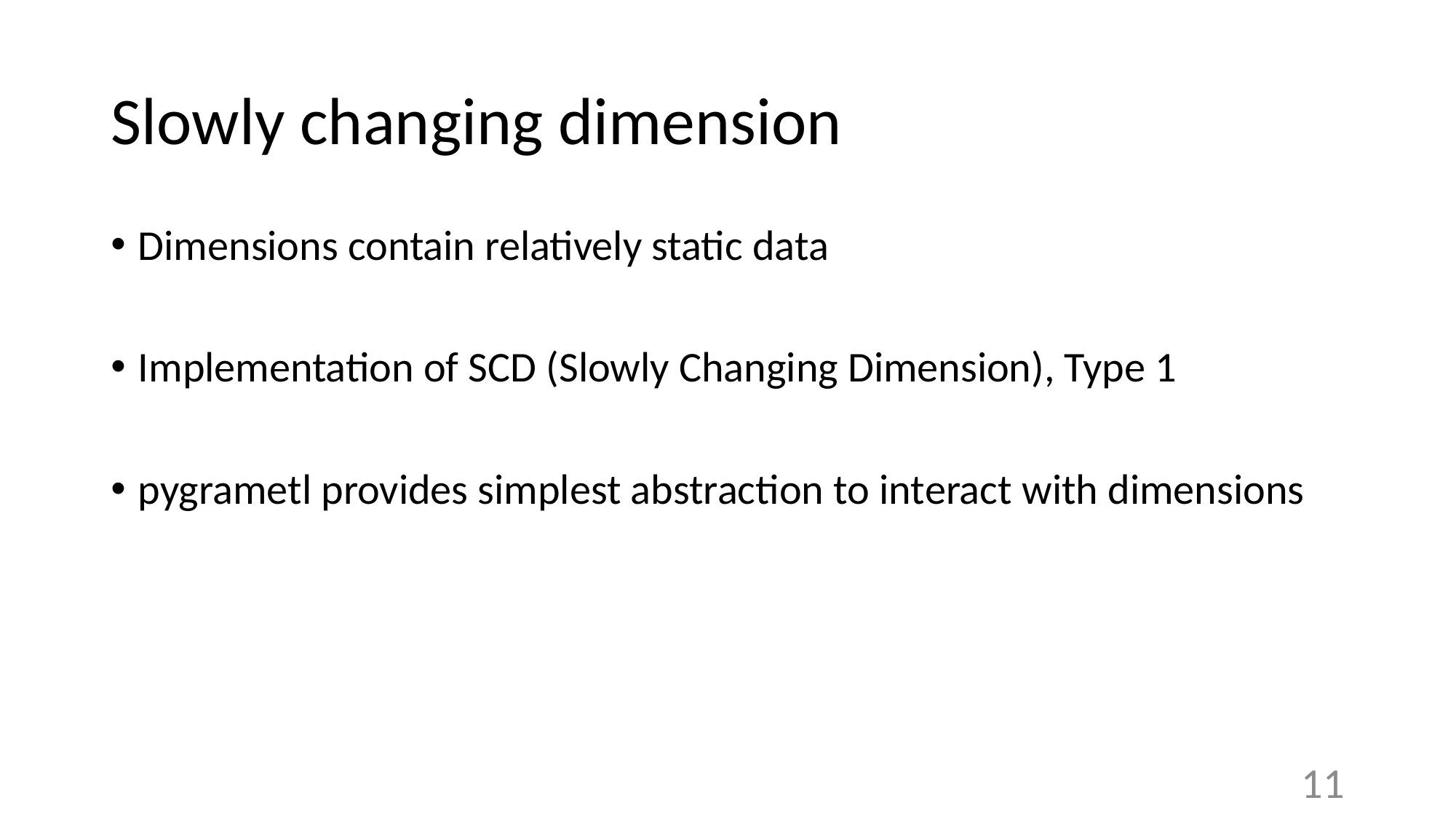

# Slowly changing dimension
Dimensions contain relatively static data

Implementation of SCD (Slowly Changing Dimension), Type 1

pygrametl provides simplest abstraction to interact with dimensions

11